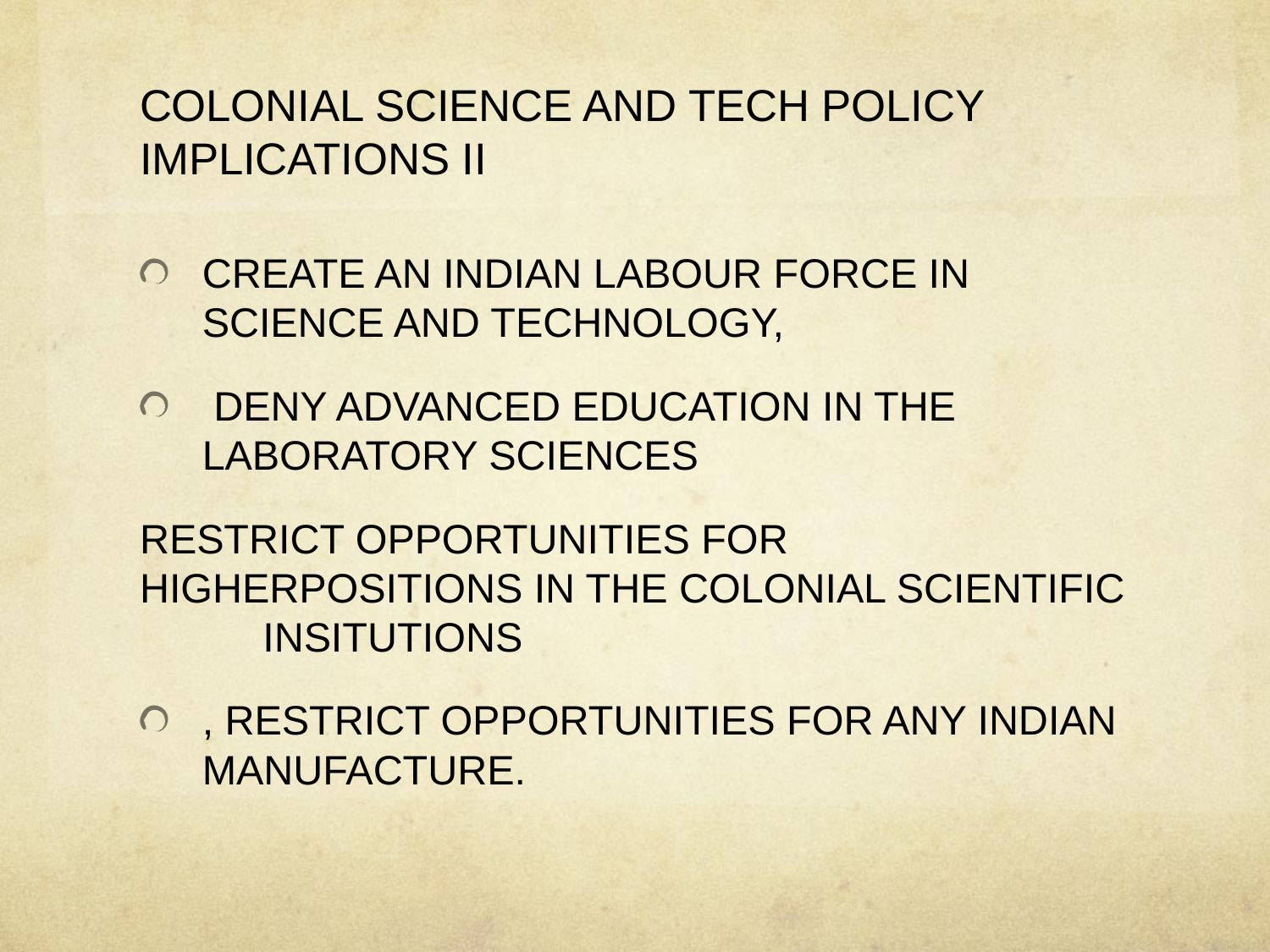

# COLONIAL SCIENCE AND TECH POLICY IMPLICATIONS II
CREATE AN INDIAN LABOUR FORCE IN SCIENCE AND TECHNOLOGY,
 DENY ADVANCED EDUCATION IN THE LABORATORY SCIENCES
RESTRICT OPPORTUNITIES FOR 	HIGHERPOSITIONS IN THE COLONIAL SCIENTIFIC 	INSITUTIONS
, RESTRICT OPPORTUNITIES FOR ANY INDIAN MANUFACTURE.